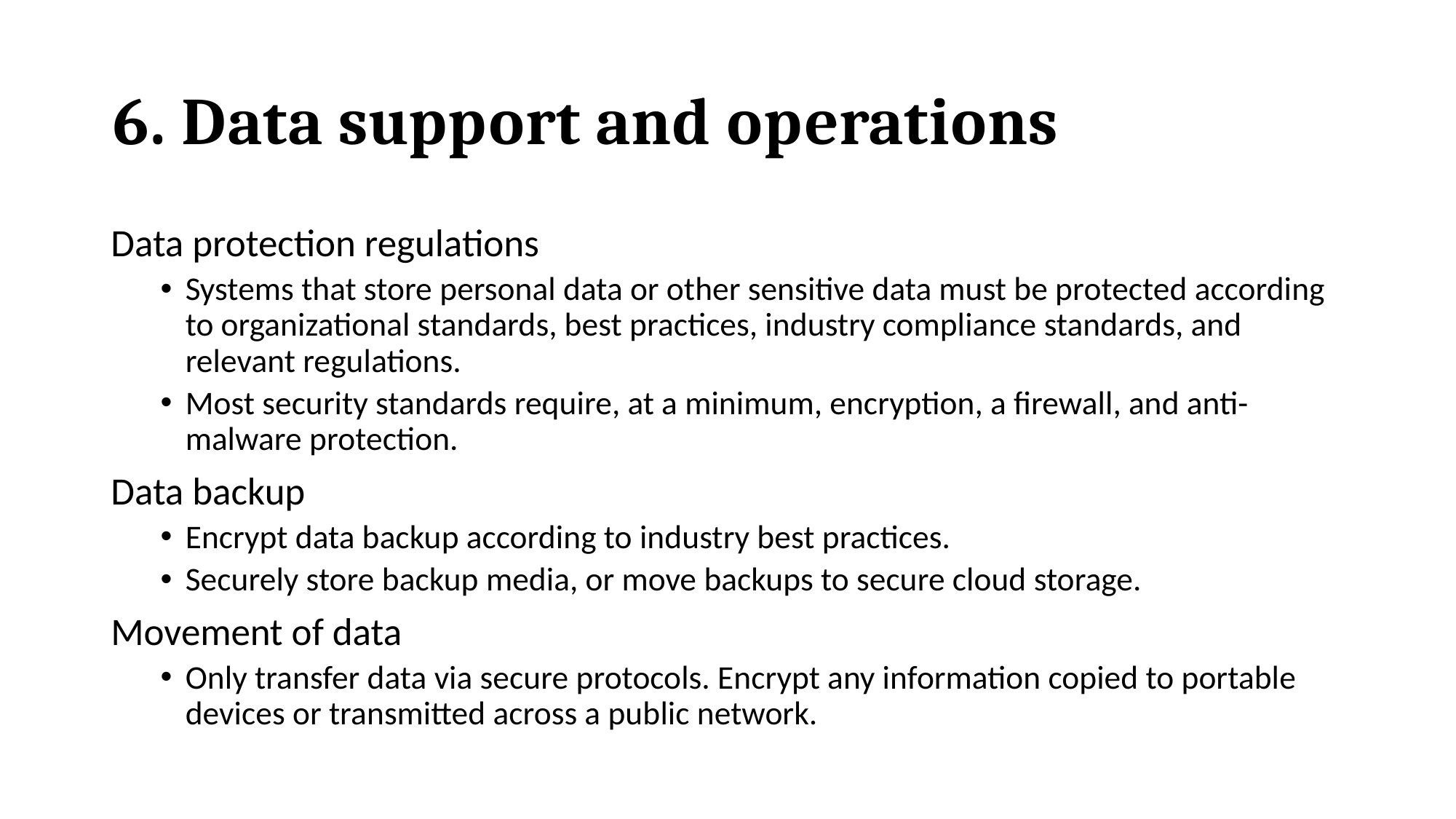

# 6. Data support and operations
Data protection regulations
Systems that store personal data or other sensitive data must be protected according to organizational standards, best practices, industry compliance standards, and relevant regulations.
Most security standards require, at a minimum, encryption, a firewall, and anti-malware protection.
Data backup
Encrypt data backup according to industry best practices.
Securely store backup media, or move backups to secure cloud storage.
Movement of data
Only transfer data via secure protocols. Encrypt any information copied to portable devices or transmitted across a public network.